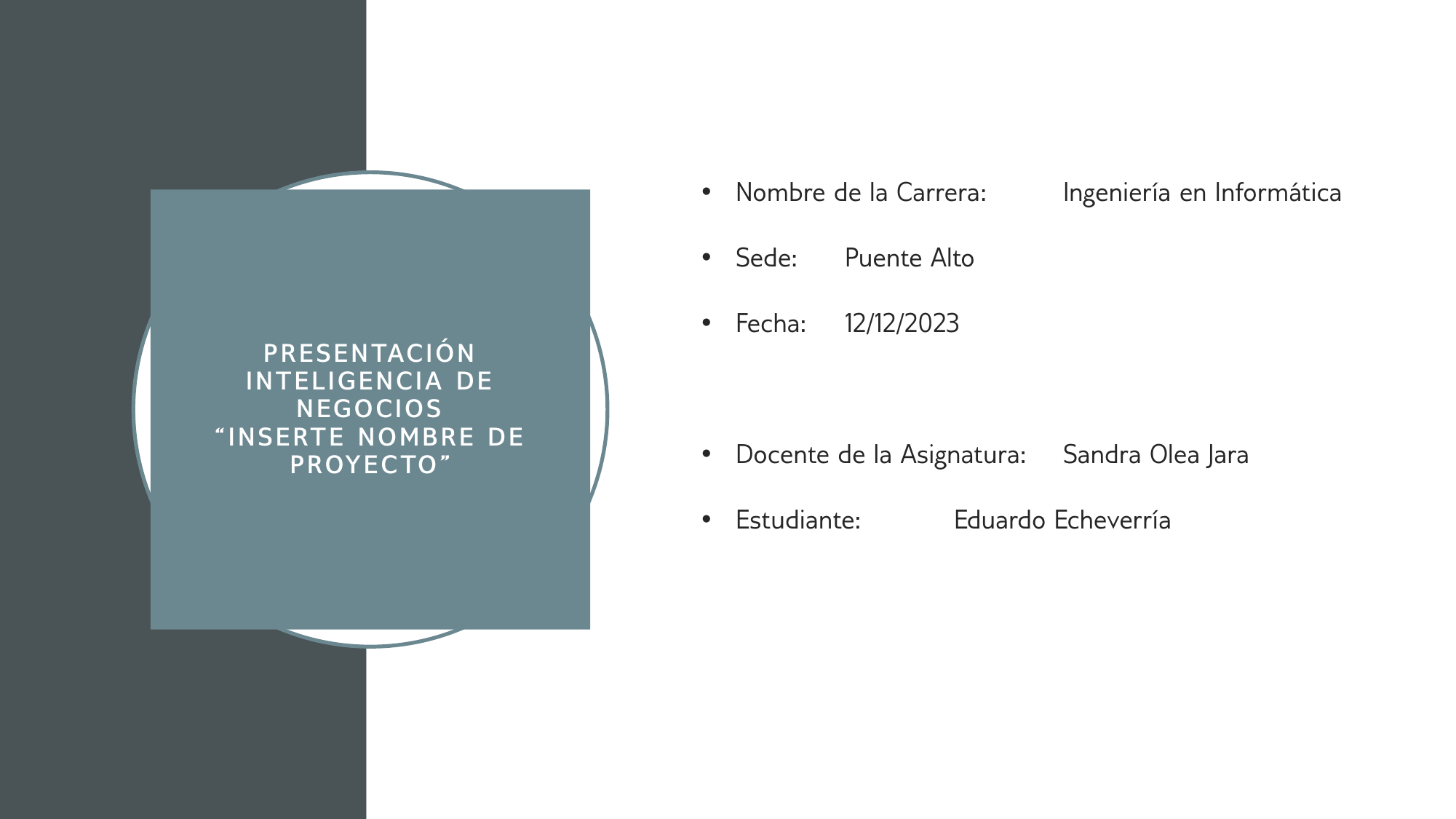

Nombre de la Carrera:	Ingeniería en Informática

Sede:	Puente Alto

Fecha:	12/12/2023

Docente de la Asignatura:	Sandra Olea Jara

Estudiante:	Eduardo Echeverría

# Presentación INTELIGENCIA DE NEGOCIOS “Inserte nombre de proyecto”